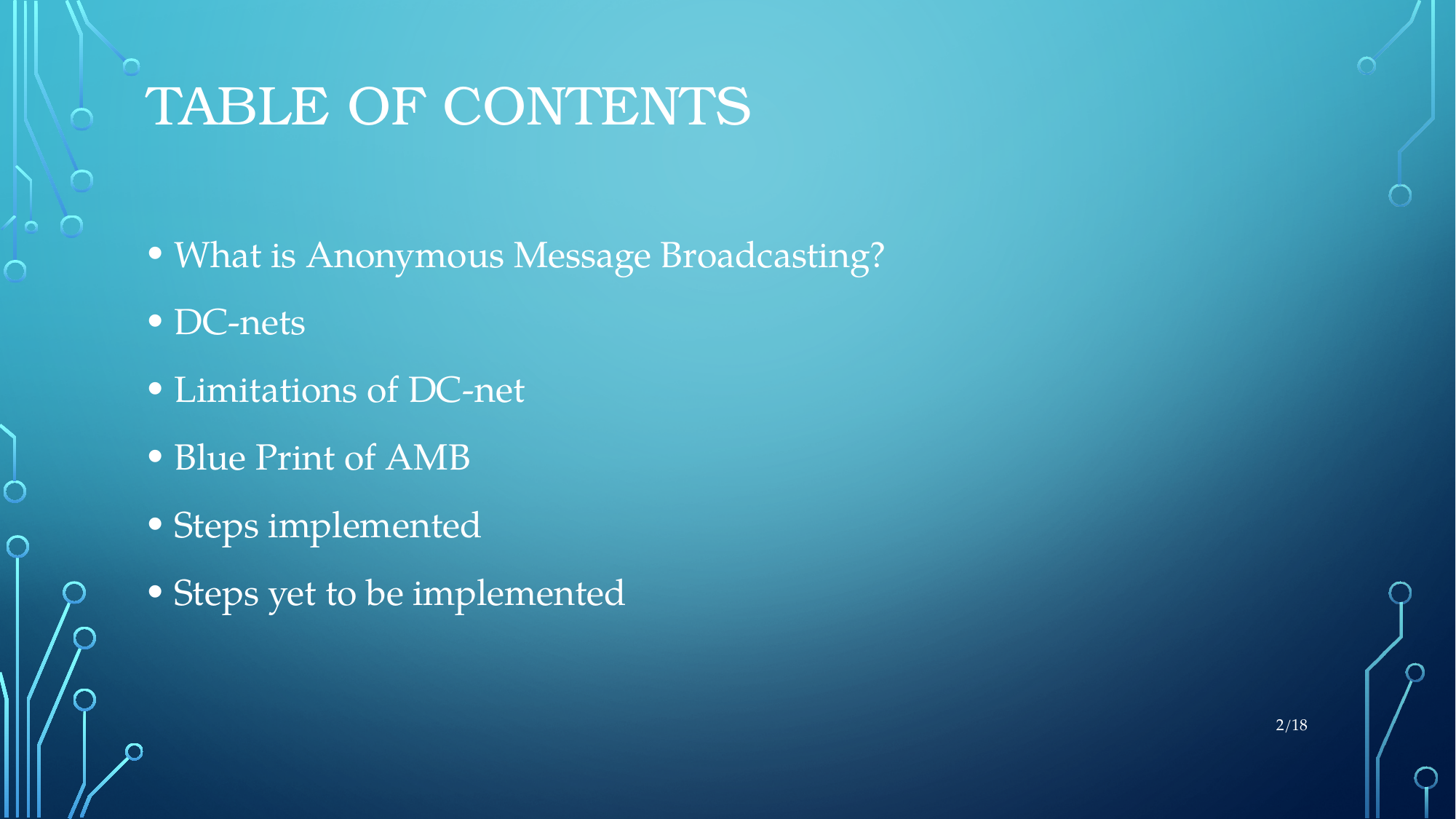

# Table OF Contents

What is Anonymous Message Broadcasting?
DC-nets
Limitations of DC-net
Blue Print of AMB
Steps implemented
Steps yet to be implemented
2/18